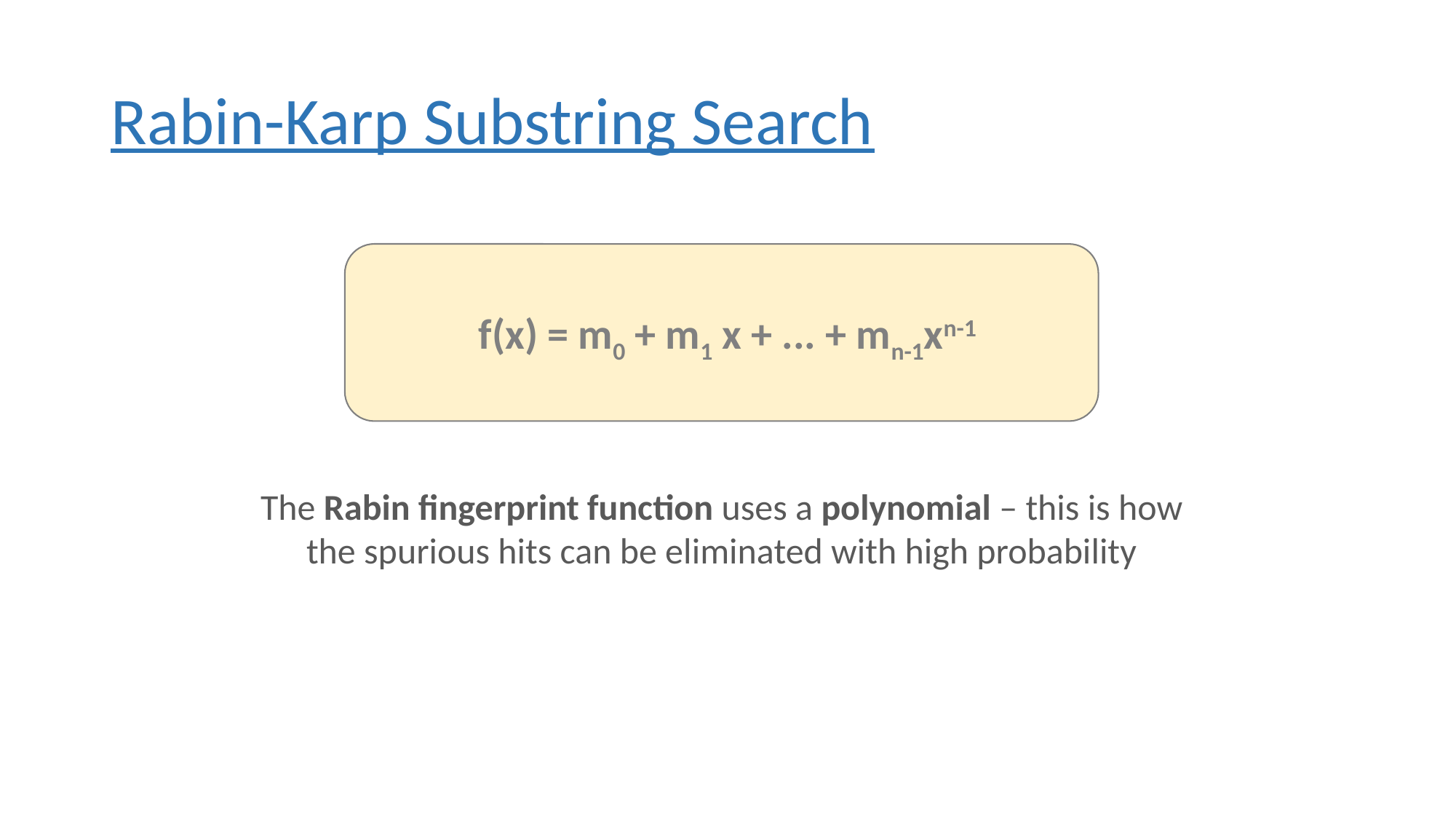

# Rabin-Karp Substring Search

f(x) = m0 + m1 x + ... + mn-1xn-1
The Rabin fingerprint function uses a polynomial – this is how
the spurious hits can be eliminated with high probability